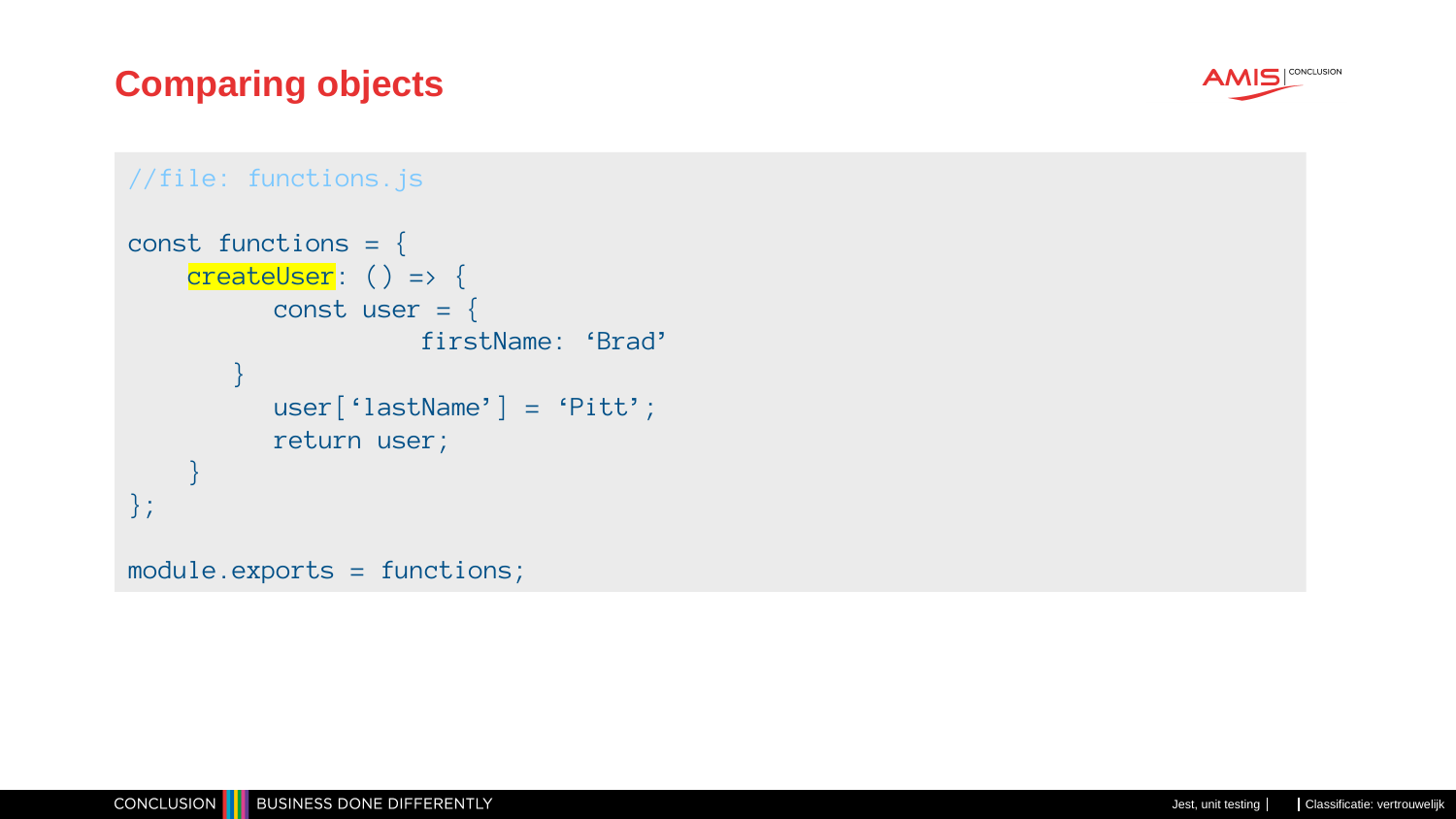

# Comparing objects
//file: functions.js

const functions = {
    createUser: () => {
	const user = {
		firstName: ‘Brad’
       }
	user[‘lastName’] = ‘Pitt’;
	return user;
    }
};
module.exports = functions;
Jest, unit testing